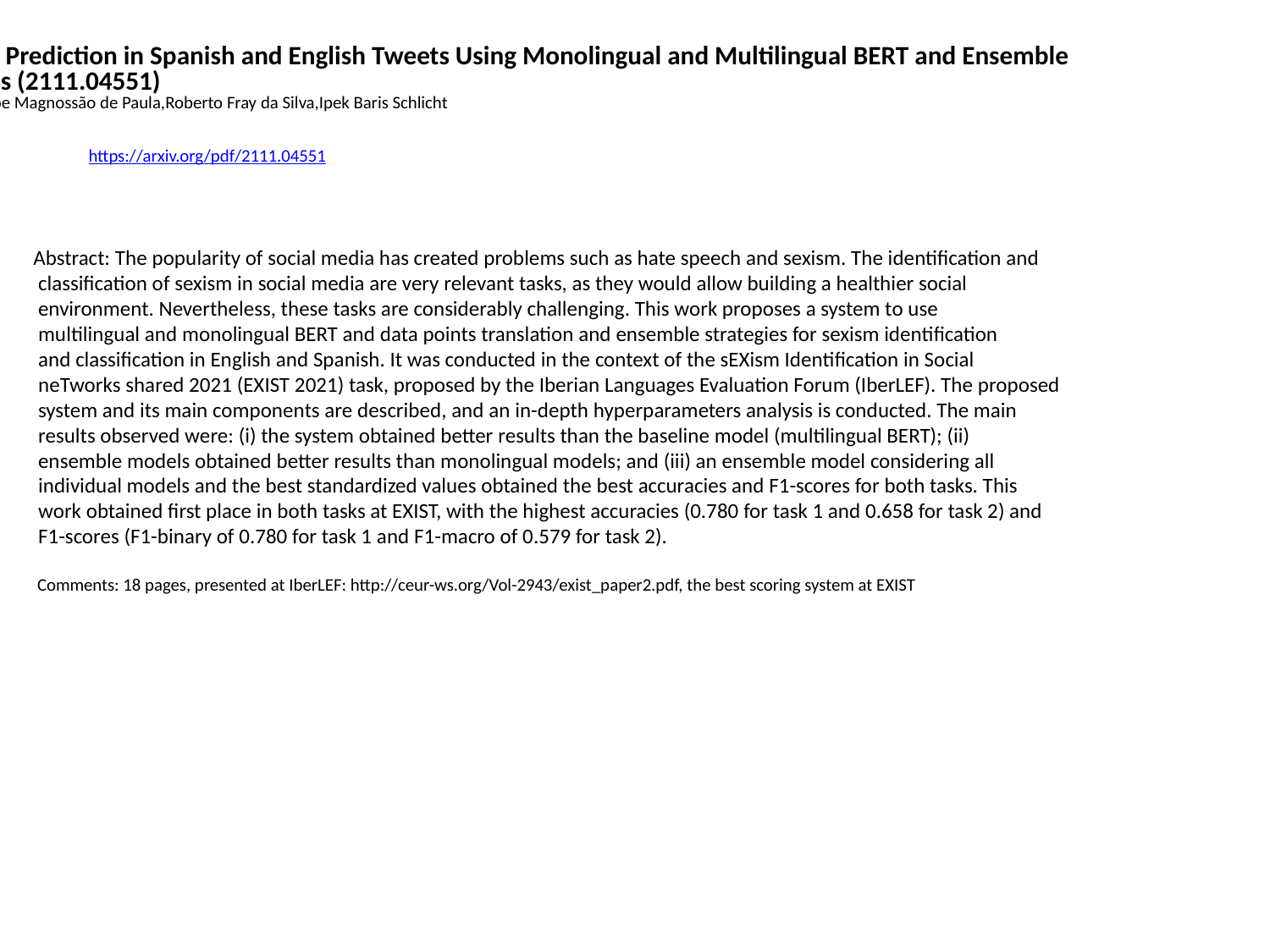

Sexism Prediction in Spanish and English Tweets Using Monolingual and Multilingual BERT and Ensemble
 Models (2111.04551)
Angel Felipe Magnossão de Paula,Roberto Fray da Silva,Ipek Baris Schlicht

https://arxiv.org/pdf/2111.04551

Abstract: The popularity of social media has created problems such as hate speech and sexism. The identification and
 classification of sexism in social media are very relevant tasks, as they would allow building a healthier social
 environment. Nevertheless, these tasks are considerably challenging. This work proposes a system to use
 multilingual and monolingual BERT and data points translation and ensemble strategies for sexism identification
 and classification in English and Spanish. It was conducted in the context of the sEXism Identification in Social
 neTworks shared 2021 (EXIST 2021) task, proposed by the Iberian Languages Evaluation Forum (IberLEF). The proposed
 system and its main components are described, and an in-depth hyperparameters analysis is conducted. The main
 results observed were: (i) the system obtained better results than the baseline model (multilingual BERT); (ii)
 ensemble models obtained better results than monolingual models; and (iii) an ensemble model considering all
 individual models and the best standardized values obtained the best accuracies and F1-scores for both tasks. This
 work obtained first place in both tasks at EXIST, with the highest accuracies (0.780 for task 1 and 0.658 for task 2) and
 F1-scores (F1-binary of 0.780 for task 1 and F1-macro of 0.579 for task 2).
 Comments: 18 pages, presented at IberLEF: http://ceur-ws.org/Vol-2943/exist_paper2.pdf, the best scoring system at EXIST